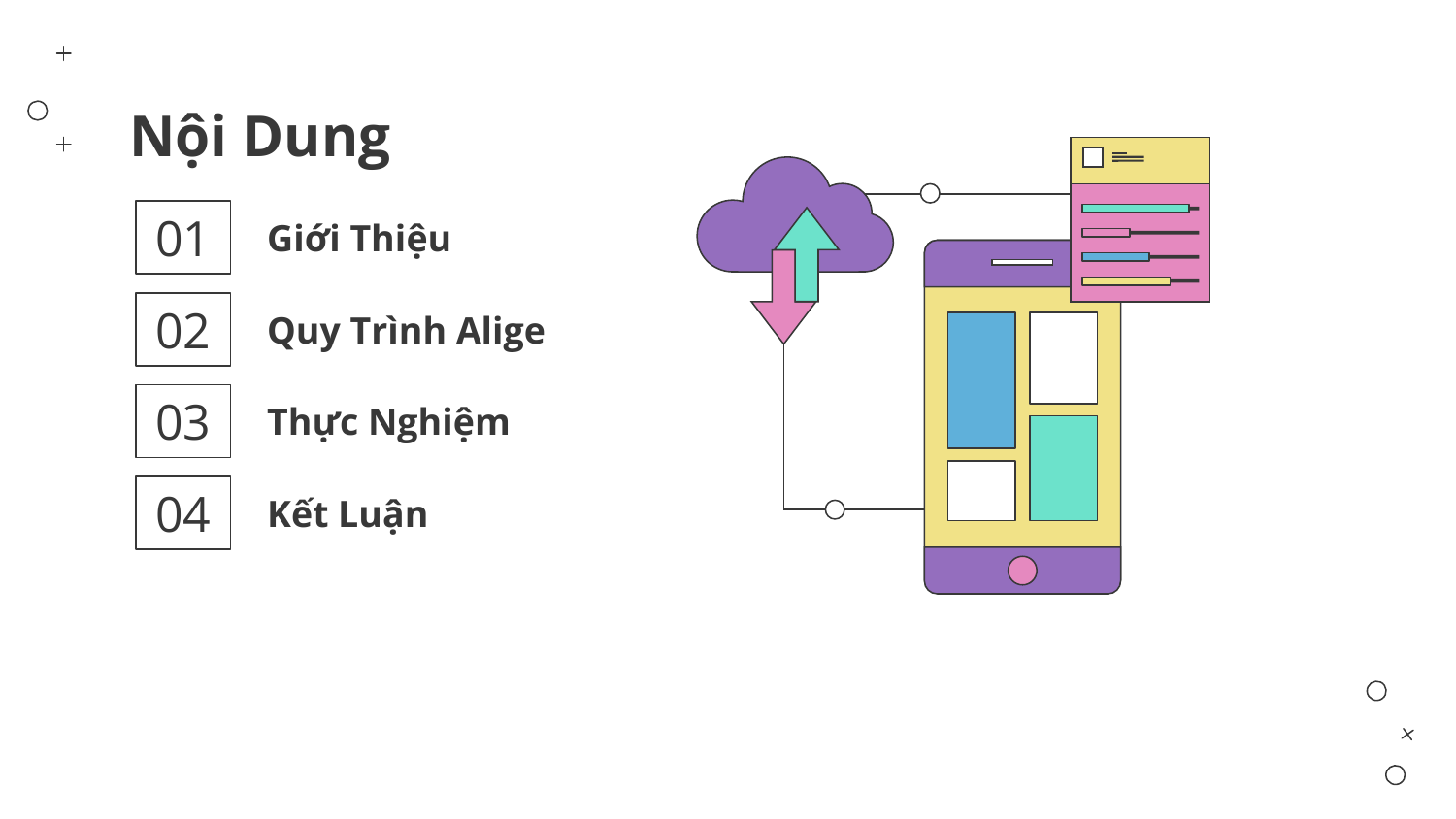

# Nội Dung

01
Giới Thiệu
02
Quy Trình Alige
03
Thực Nghiệm
04
Kết Luận